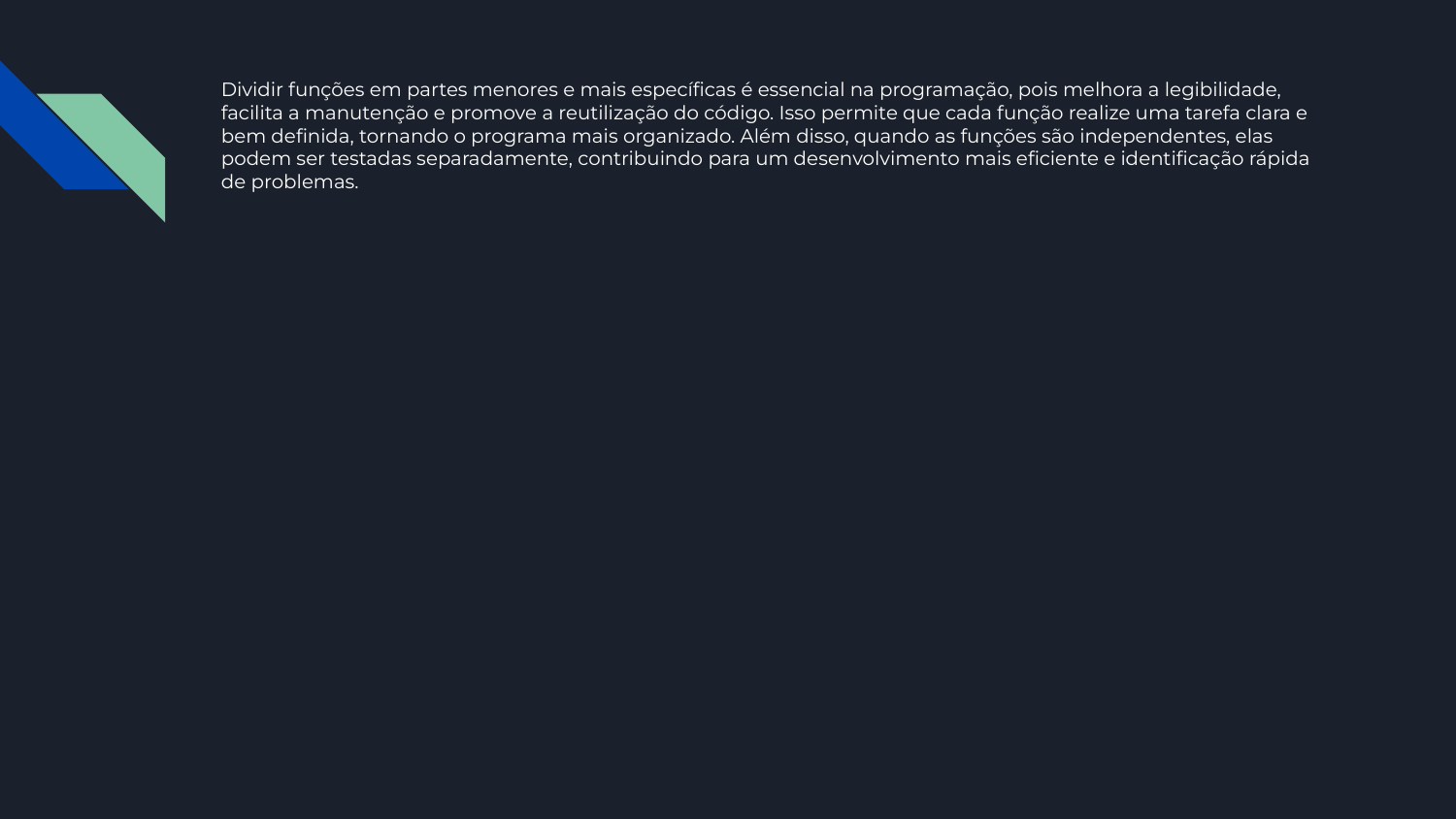

# Dividir funções em partes menores e mais específicas é essencial na programação, pois melhora a legibilidade, facilita a manutenção e promove a reutilização do código. Isso permite que cada função realize uma tarefa clara e bem definida, tornando o programa mais organizado. Além disso, quando as funções são independentes, elas podem ser testadas separadamente, contribuindo para um desenvolvimento mais eficiente e identificação rápida de problemas.